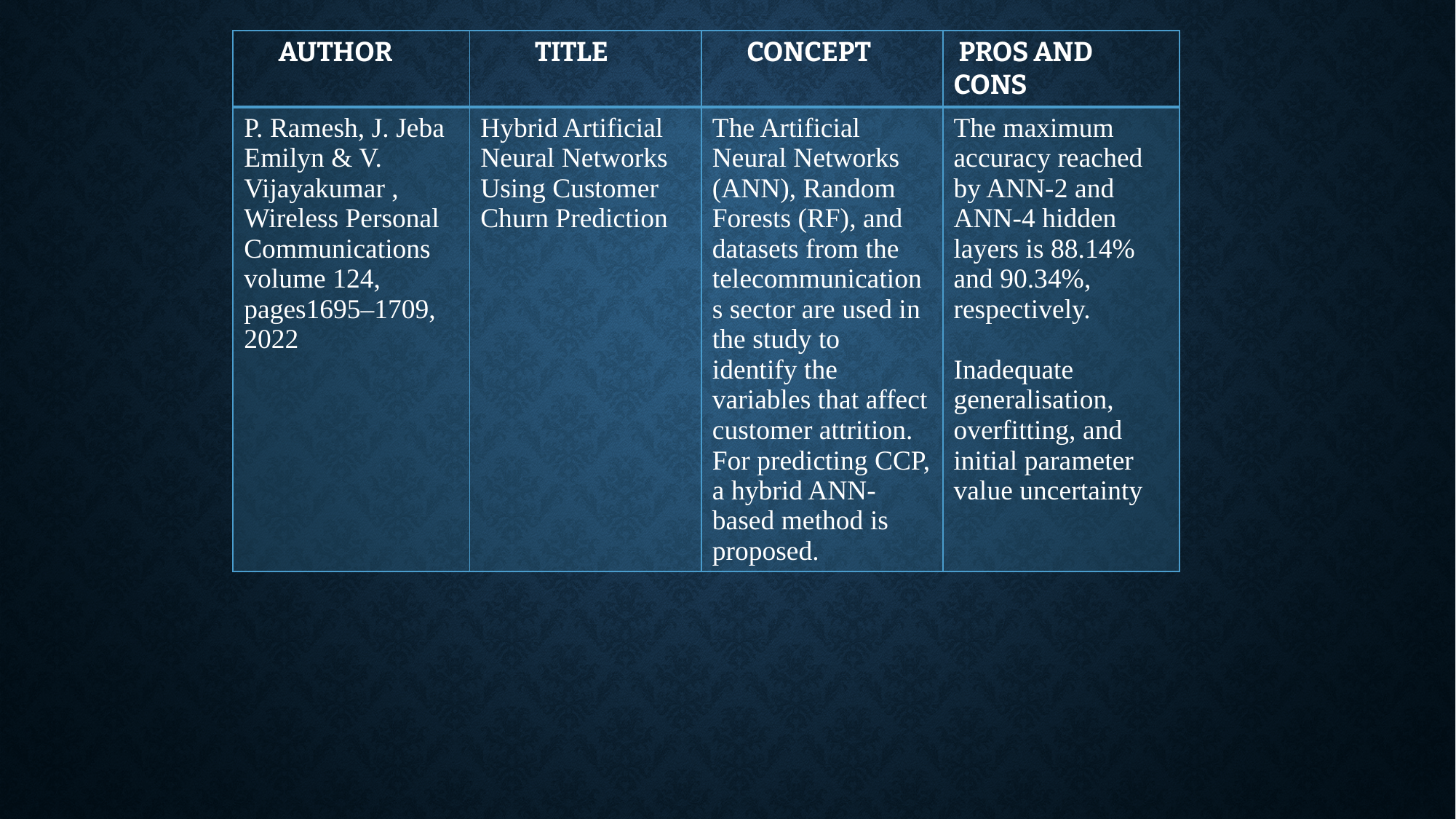

| AUTHOR | TITLE | CONCEPT | PROS AND CONS |
| --- | --- | --- | --- |
| P. Ramesh, J. Jeba Emilyn & V. Vijayakumar , Wireless Personal Communications volume 124, pages1695–1709, 2022 | Hybrid Artificial Neural Networks Using Customer Churn Prediction | The Artificial Neural Networks (ANN), Random Forests (RF), and datasets from the telecommunications sector are used in the study to identify the variables that affect customer attrition. For predicting CCP, a hybrid ANN-based method is proposed. | The maximum accuracy reached by ANN-2 and ANN-4 hidden layers is 88.14% and 90.34%, respectively. Inadequate generalisation, overfitting, and initial parameter value uncertainty |